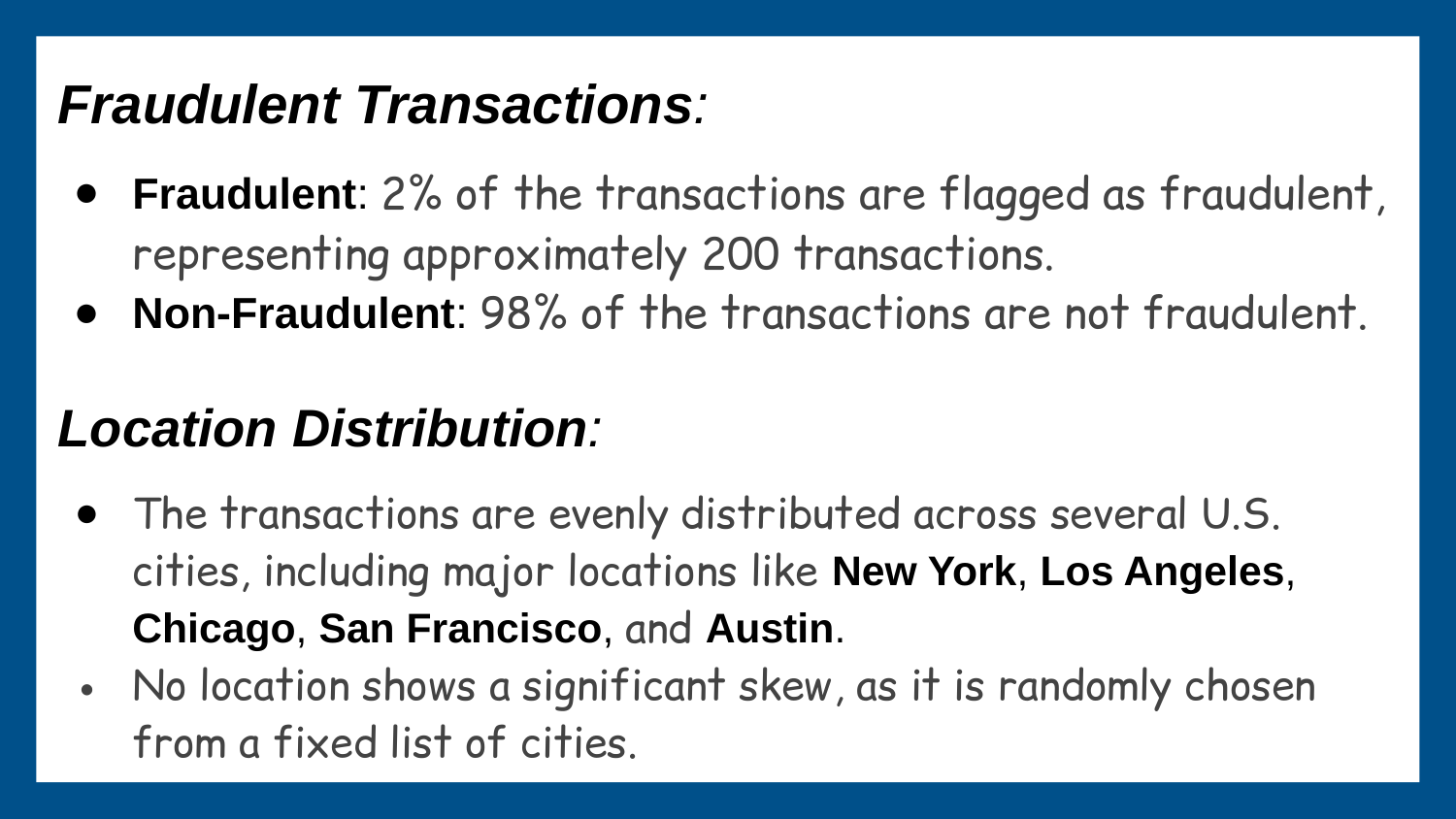

# Fraudulent Transactions:
Fraudulent: 2% of the transactions are flagged as fraudulent, representing approximately 200 transactions.
Non-Fraudulent: 98% of the transactions are not fraudulent.

Location Distribution:
The transactions are evenly distributed across several U.S. cities, including major locations like New York, Los Angeles, Chicago, San Francisco, and Austin.
No location shows a significant skew, as it is randomly chosen from a fixed list of cities.